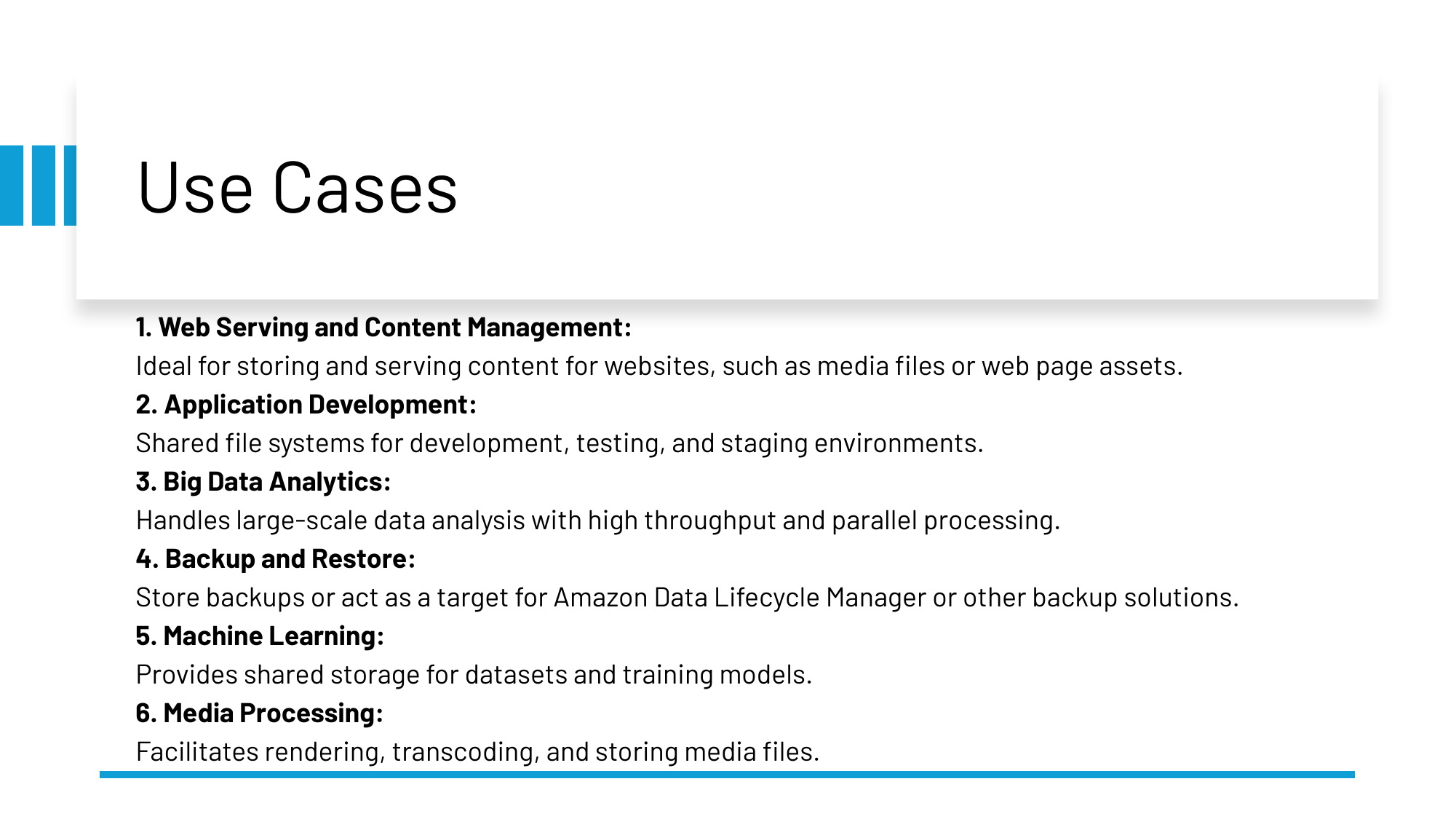

# Use Cases

1. Web Serving and Content Management:
Ideal for storing and serving content for websites, such as media files or web page assets.
2. Application Development:
Shared file systems for development, testing, and staging environments.
3. Big Data Analytics:
Handles large-scale data analysis with high throughput and parallel processing.
4. Backup and Restore:
Store backups or act as a target for Amazon Data Lifecycle Manager or other backup solutions.
5. Machine Learning:
Provides shared storage for datasets and training models.
6. Media Processing:
Facilitates rendering, transcoding, and storing media files.